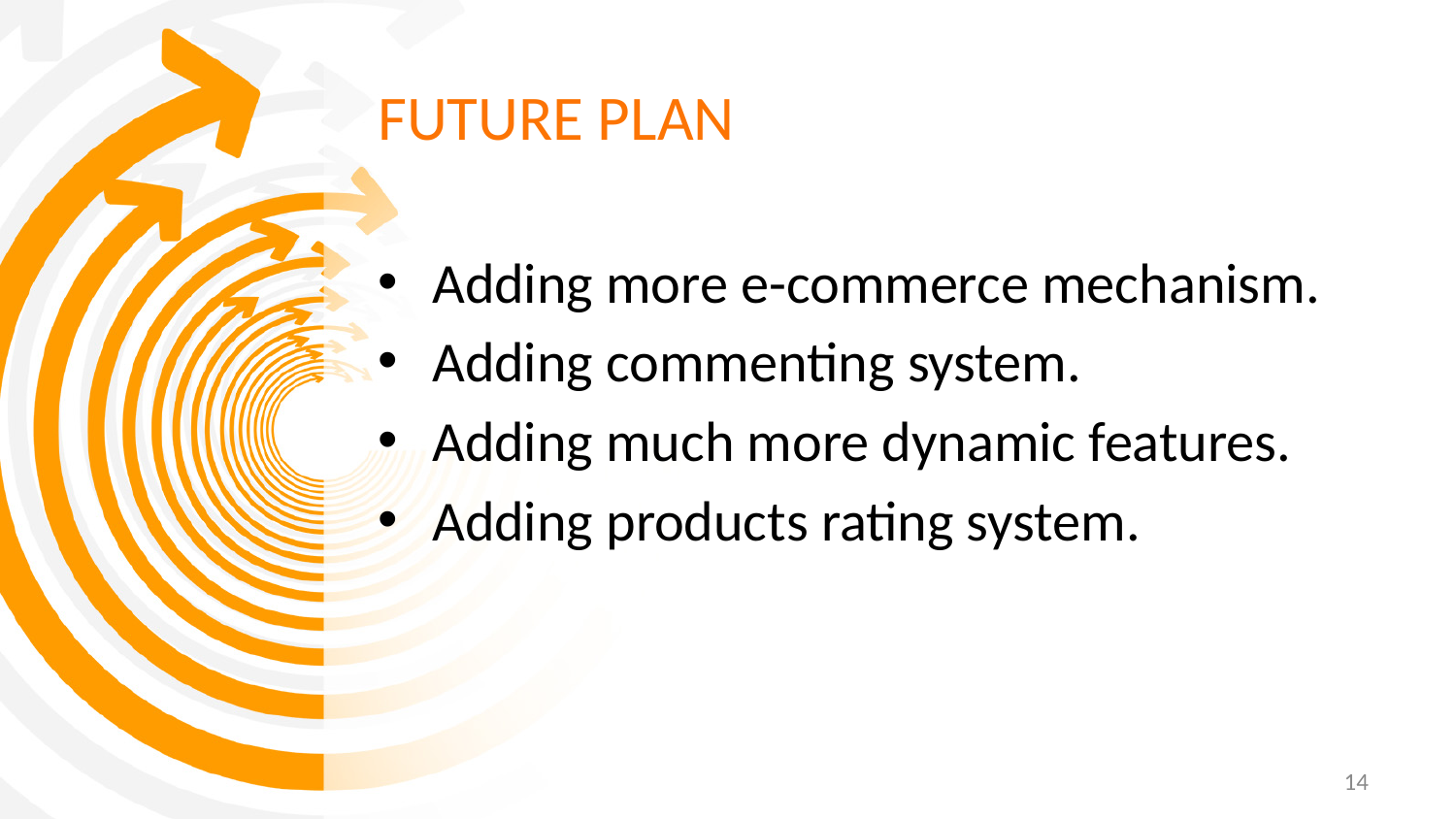

# FUTURE PLAN
Adding more e-commerce mechanism.
Adding commenting system.
Adding much more dynamic features.
Adding products rating system.

14